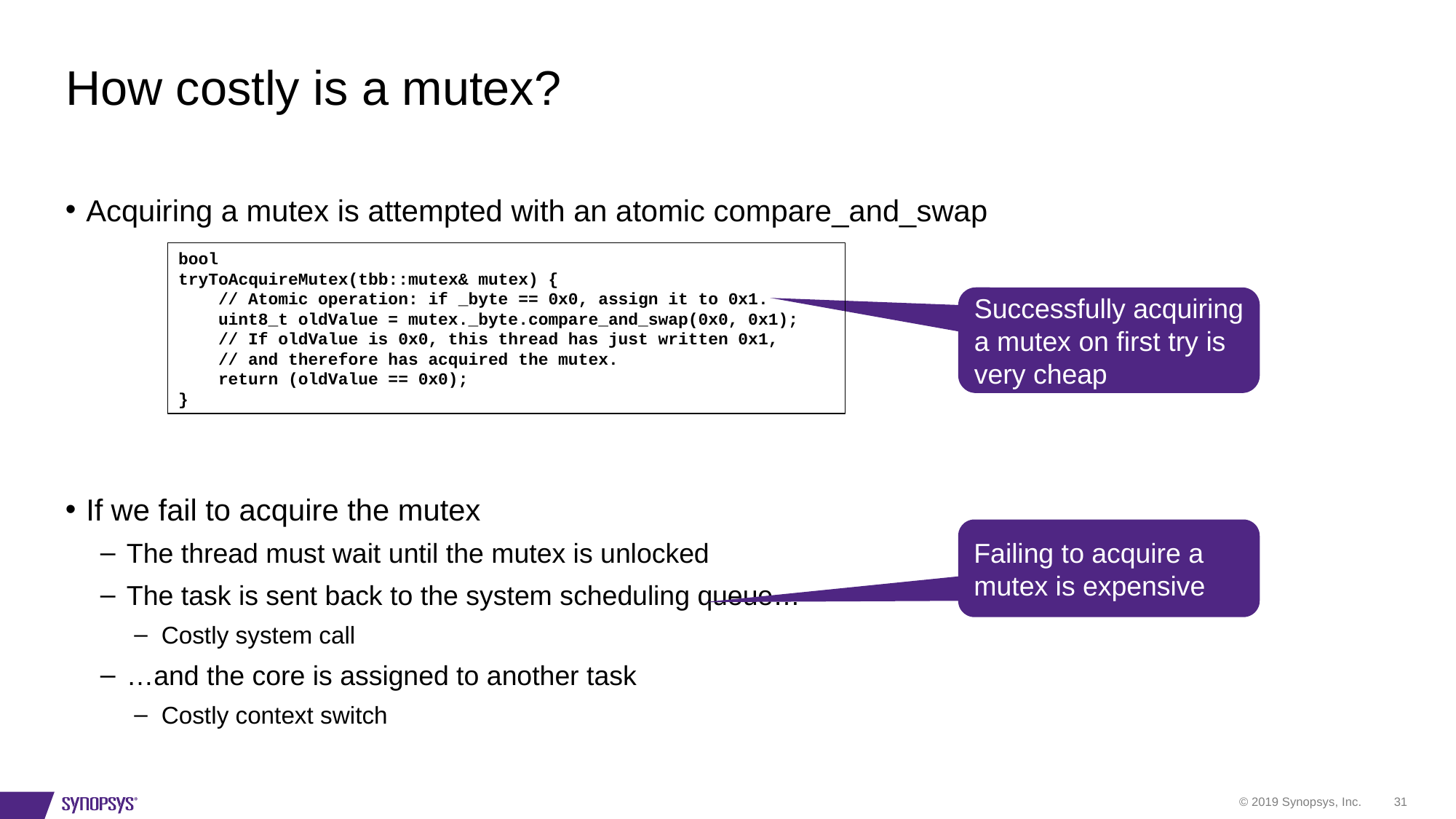

# How costly is a mutex?
Acquiring a mutex is attempted with an atomic compare_and_swap

If we fail to acquire the mutex
The thread must wait until the mutex is unlocked
The task is sent back to the system scheduling queue…
Costly system call
…and the core is assigned to another task
Costly context switch

bool
tryToAcquireMutex(tbb::mutex& mutex) {
    // Atomic operation: if _byte == 0x0, assign it to 0x1.
    uint8_t oldValue = mutex._byte.compare_and_swap(0x0, 0x1);
    // If oldValue is 0x0, this thread has just written 0x1,
    // and therefore has acquired the mutex.
    return (oldValue == 0x0);
}
Successfully acquiring a mutex on first try is very cheap
Failing to acquire a mutex is expensive